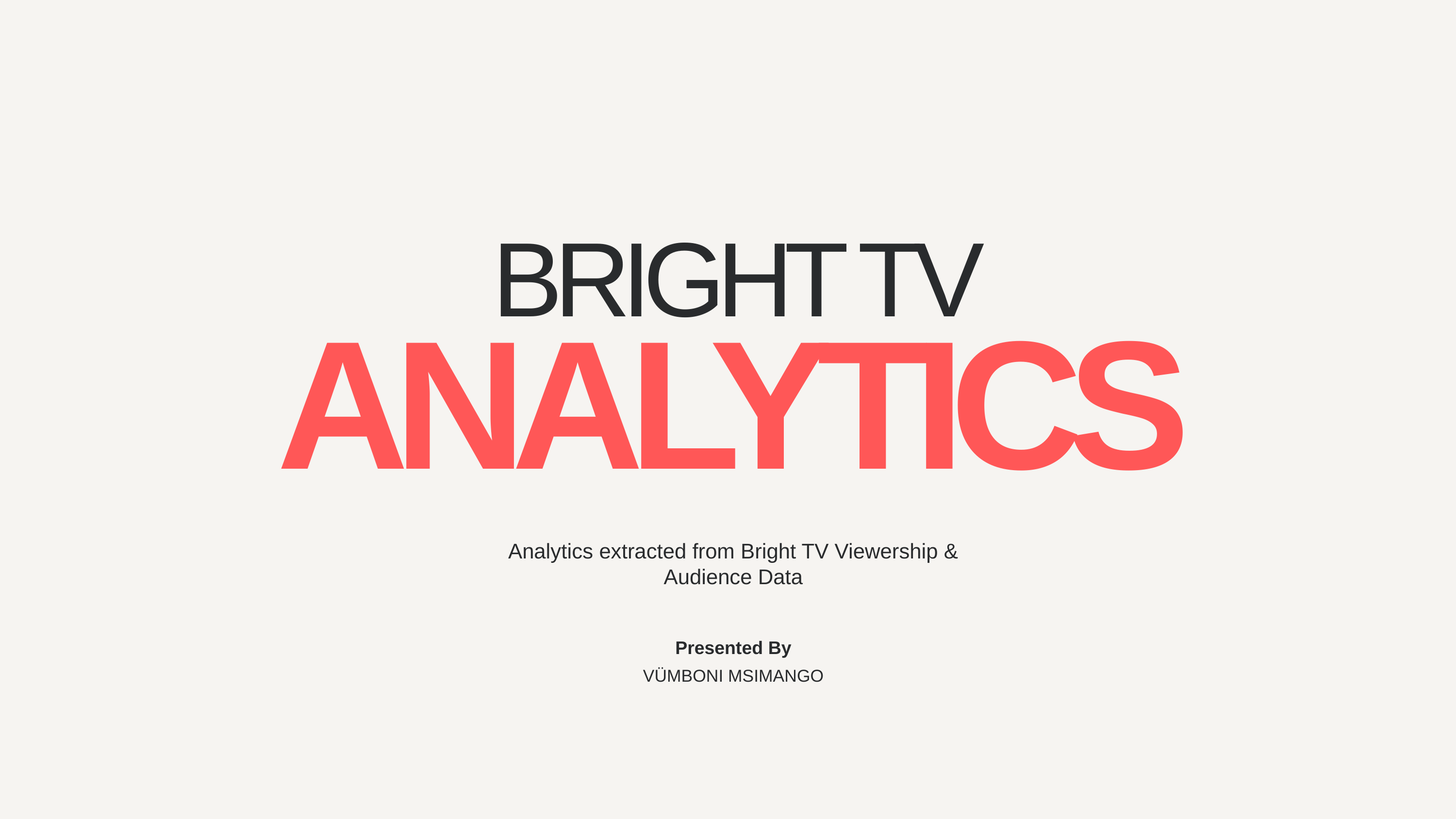

BRIGHT TV
ANALYTICS
Analytics extracted from Bright TV Viewership & Audience Data
Presented By
VÜMBONI MSIMANGO